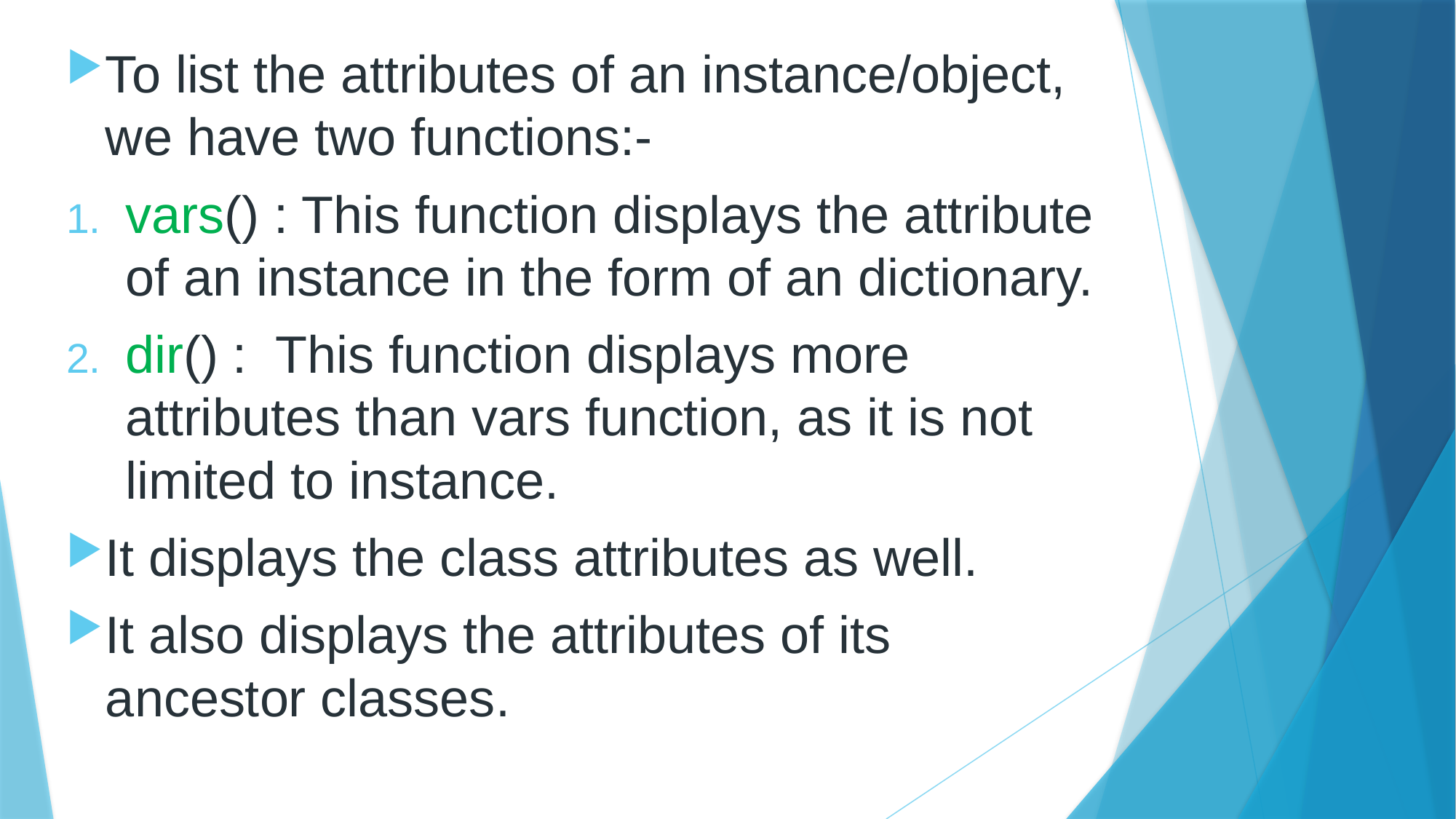

To list the attributes of an instance/object, we have two functions:-
vars() : This function displays the attribute of an instance in the form of an dictionary.
dir() :  This function displays more attributes than vars function, as it is not limited to instance.
It displays the class attributes as well.
It also displays the attributes of its ancestor classes.